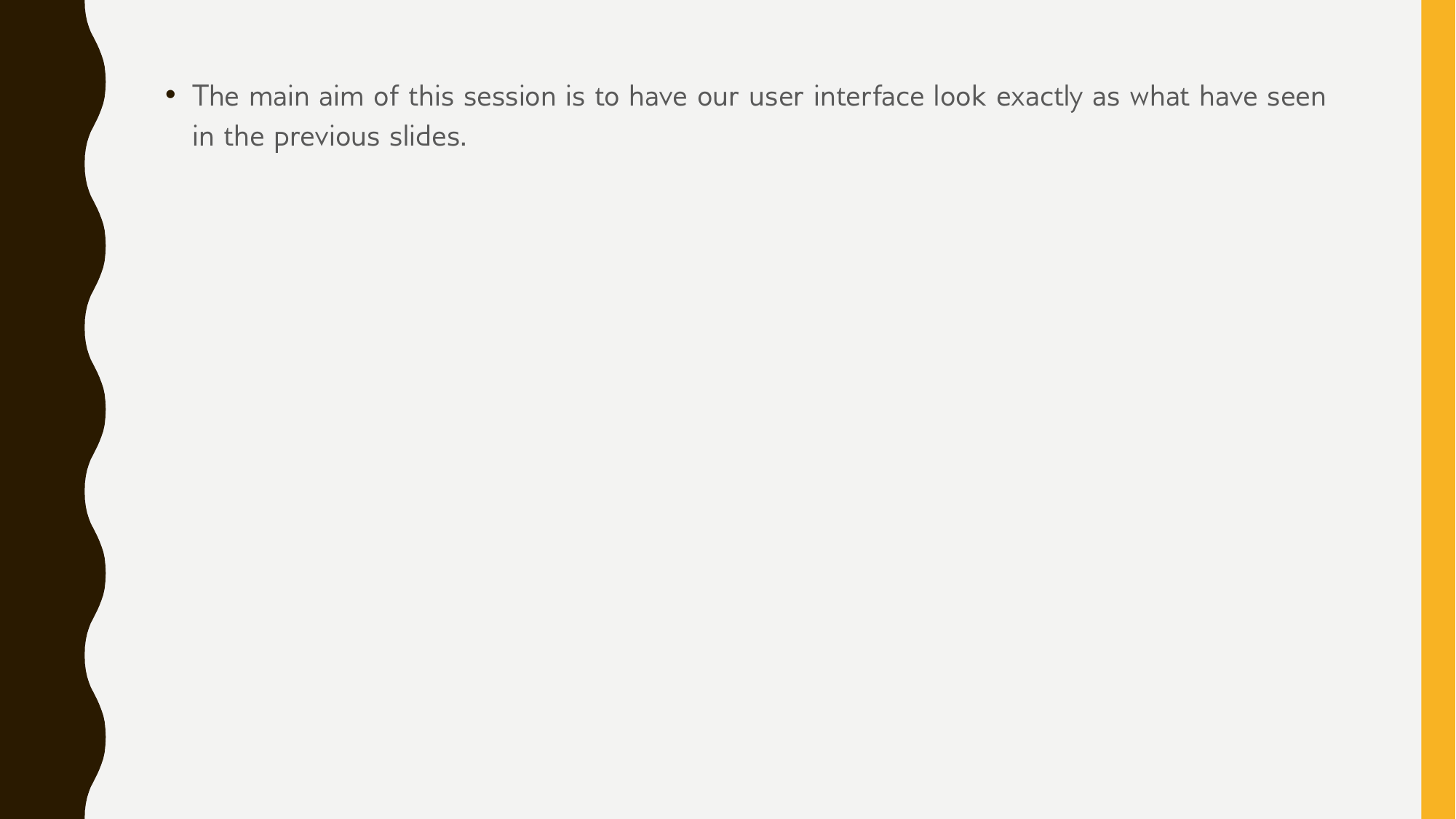

The main aim of this session is to have our user interface look exactly as what have seen in the previous slides.